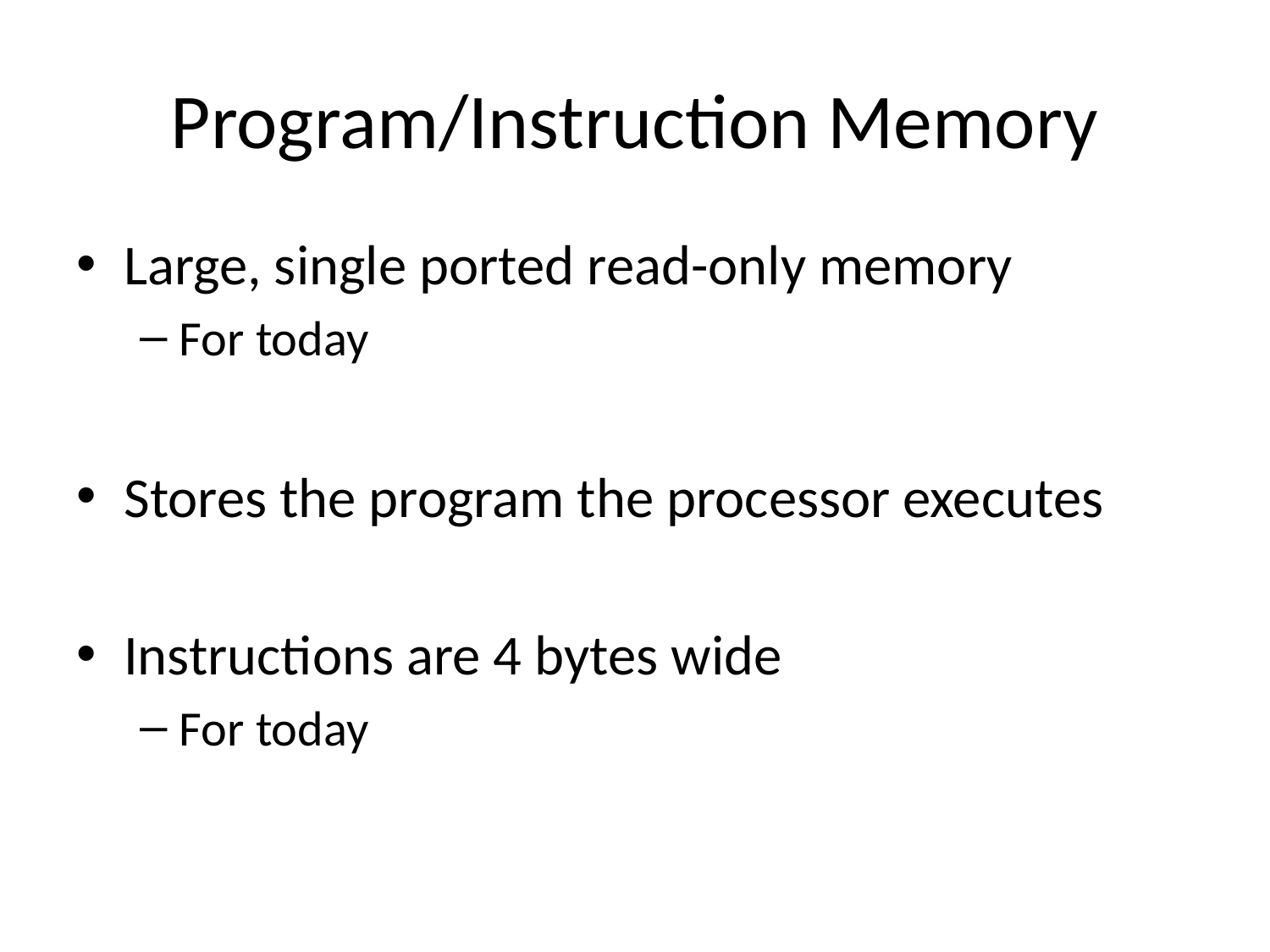

# Program/Instruction Memory
Large, single ported read-only memory
For today

Stores the program the processor executes

Instructions are 4 bytes wide
For today